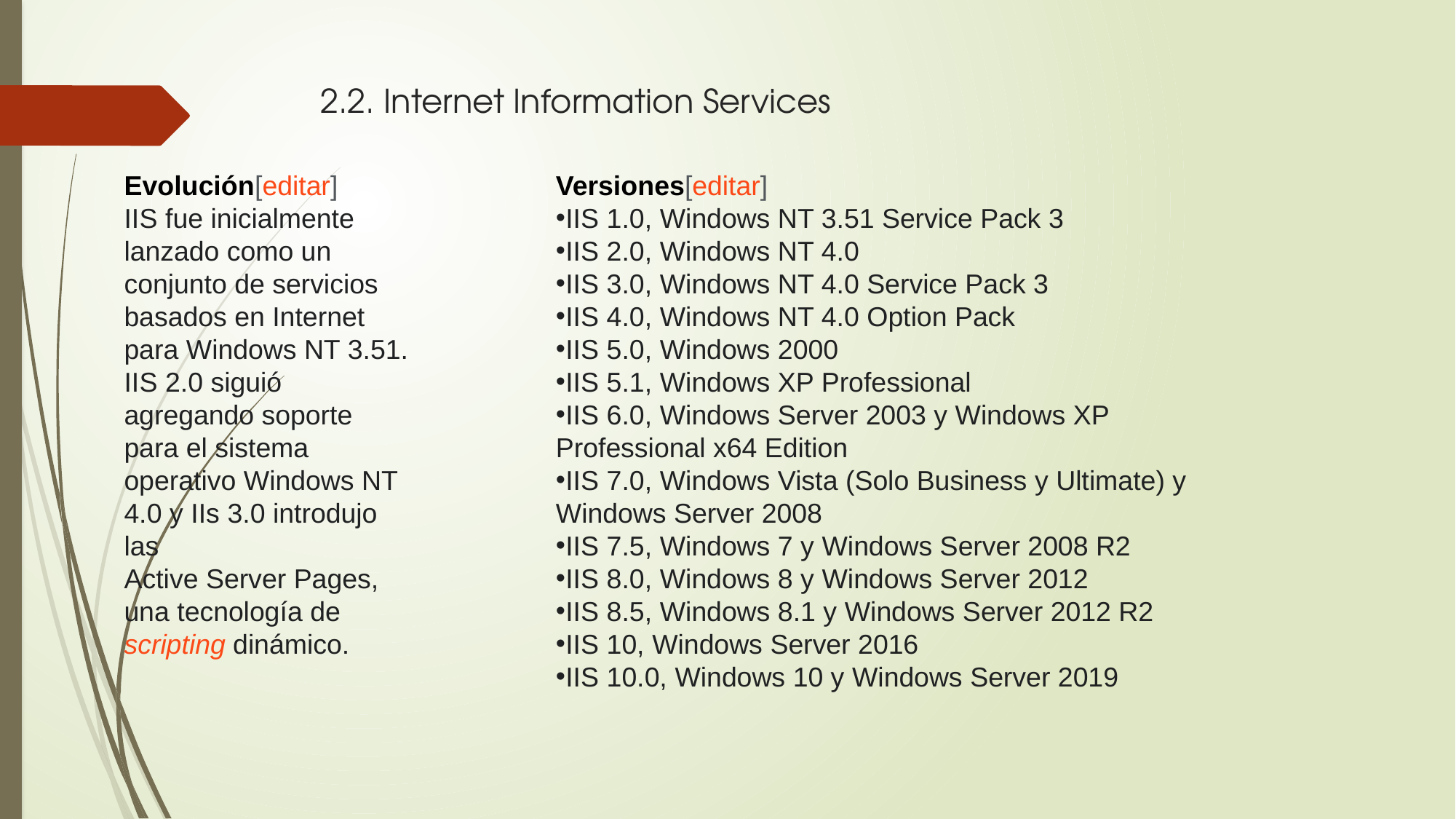

# 2.2. Internet Information Services
Evolución[editar]
IIS fue inicialmente lanzado como un conjunto de servicios basados en Internet para Windows NT 3.51. IIS 2.0 siguió agregando soporte para el sistema operativo Windows NT 4.0 y IIs 3.0 introdujo las Active Server Pages, una tecnología de scripting dinámico.
Versiones[editar]
IIS 1.0, Windows NT 3.51 Service Pack 3
IIS 2.0, Windows NT 4.0
IIS 3.0, Windows NT 4.0 Service Pack 3
IIS 4.0, Windows NT 4.0 Option Pack
IIS 5.0, Windows 2000
IIS 5.1, Windows XP Professional
IIS 6.0, Windows Server 2003 y Windows XP Professional x64 Edition
IIS 7.0, Windows Vista (Solo Business y Ultimate) y Windows Server 2008
IIS 7.5, Windows 7 y Windows Server 2008 R2
IIS 8.0, Windows 8 y Windows Server 2012
IIS 8.5, Windows 8.1 y Windows Server 2012 R2
IIS 10, Windows Server 2016
IIS 10.0, Windows 10 y Windows Server 2019